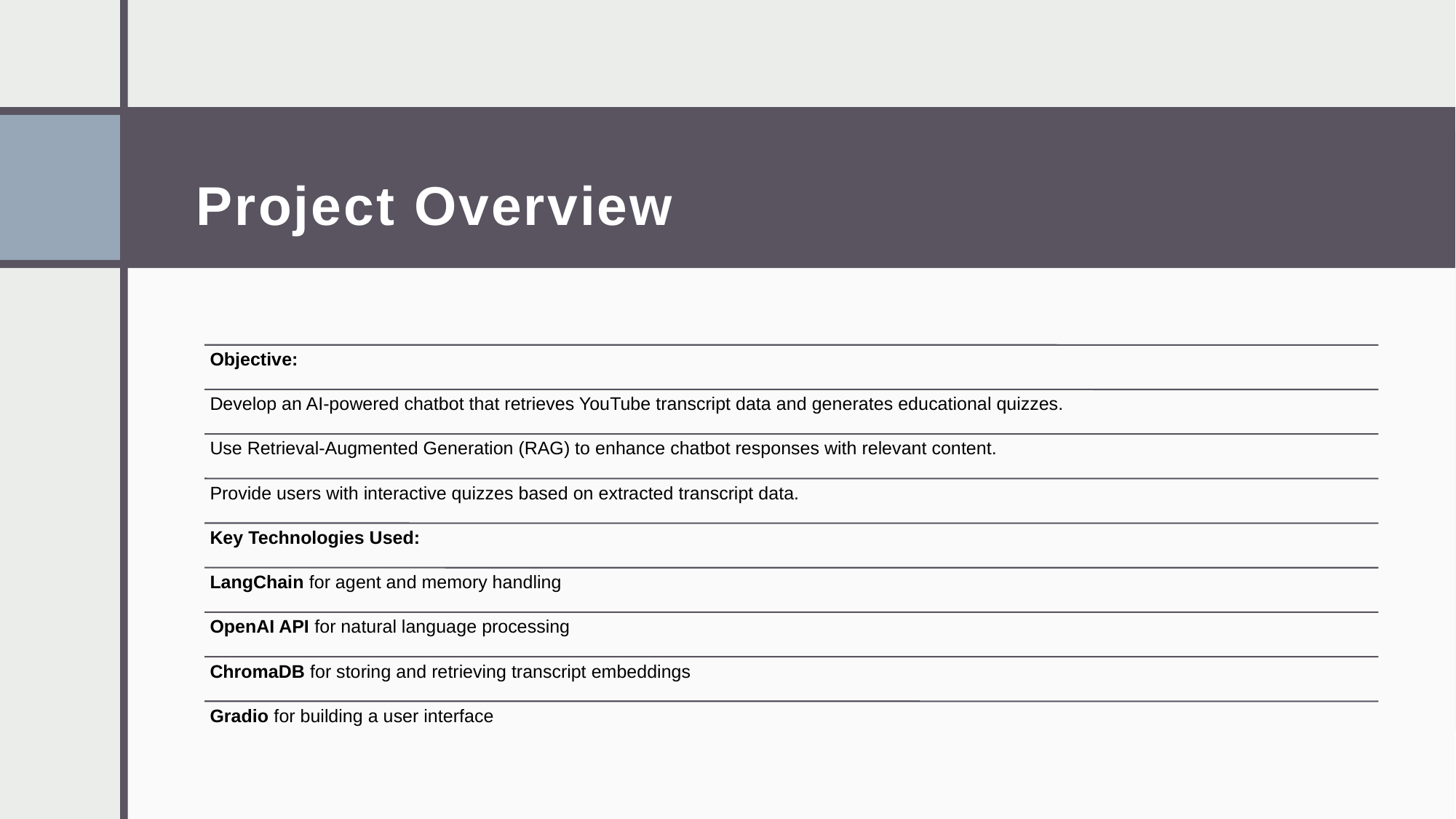

# Project Overview

Objective:
Develop an AI-powered chatbot that retrieves YouTube transcript data and generates educational quizzes.
Use Retrieval-Augmented Generation (RAG) to enhance chatbot responses with relevant content.
Provide users with interactive quizzes based on extracted transcript data.
Key Technologies Used:
LangChain for agent and memory handling
OpenAI API for natural language processing
ChromaDB for storing and retrieving transcript embeddings
Gradio for building a user interface